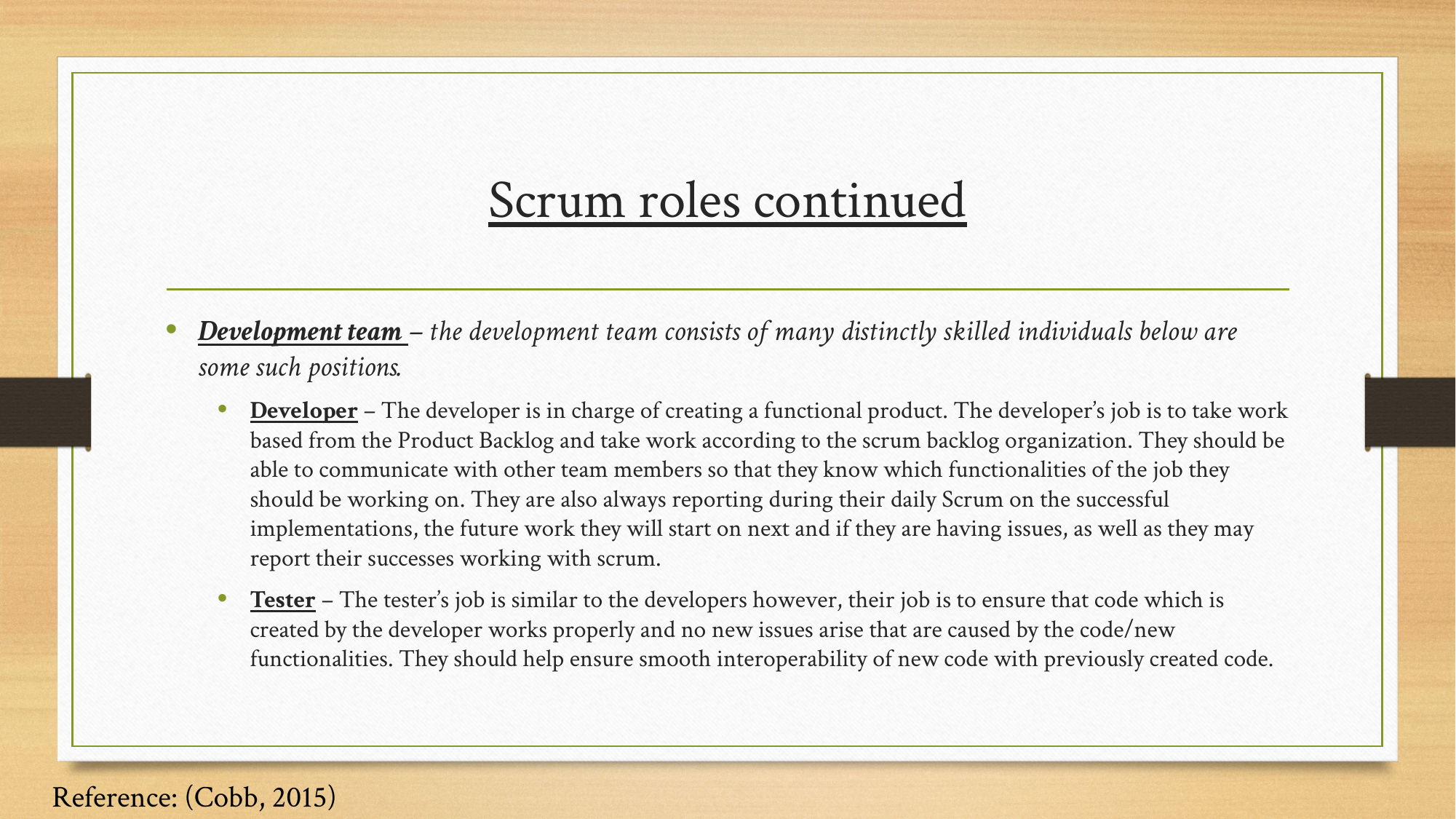

# Scrum roles continued
Development team – the development team consists of many distinctly skilled individuals below are some such positions.
Developer – The developer is in charge of creating a functional product. The developer’s job is to take work based from the Product Backlog and take work according to the scrum backlog organization. They should be able to communicate with other team members so that they know which functionalities of the job they should be working on. They are also always reporting during their daily Scrum on the successful implementations, the future work they will start on next and if they are having issues, as well as they may report their successes working with scrum.
Tester – The tester’s job is similar to the developers however, their job is to ensure that code which is created by the developer works properly and no new issues arise that are caused by the code/new functionalities. They should help ensure smooth interoperability of new code with previously created code.
Reference: (Cobb, 2015)